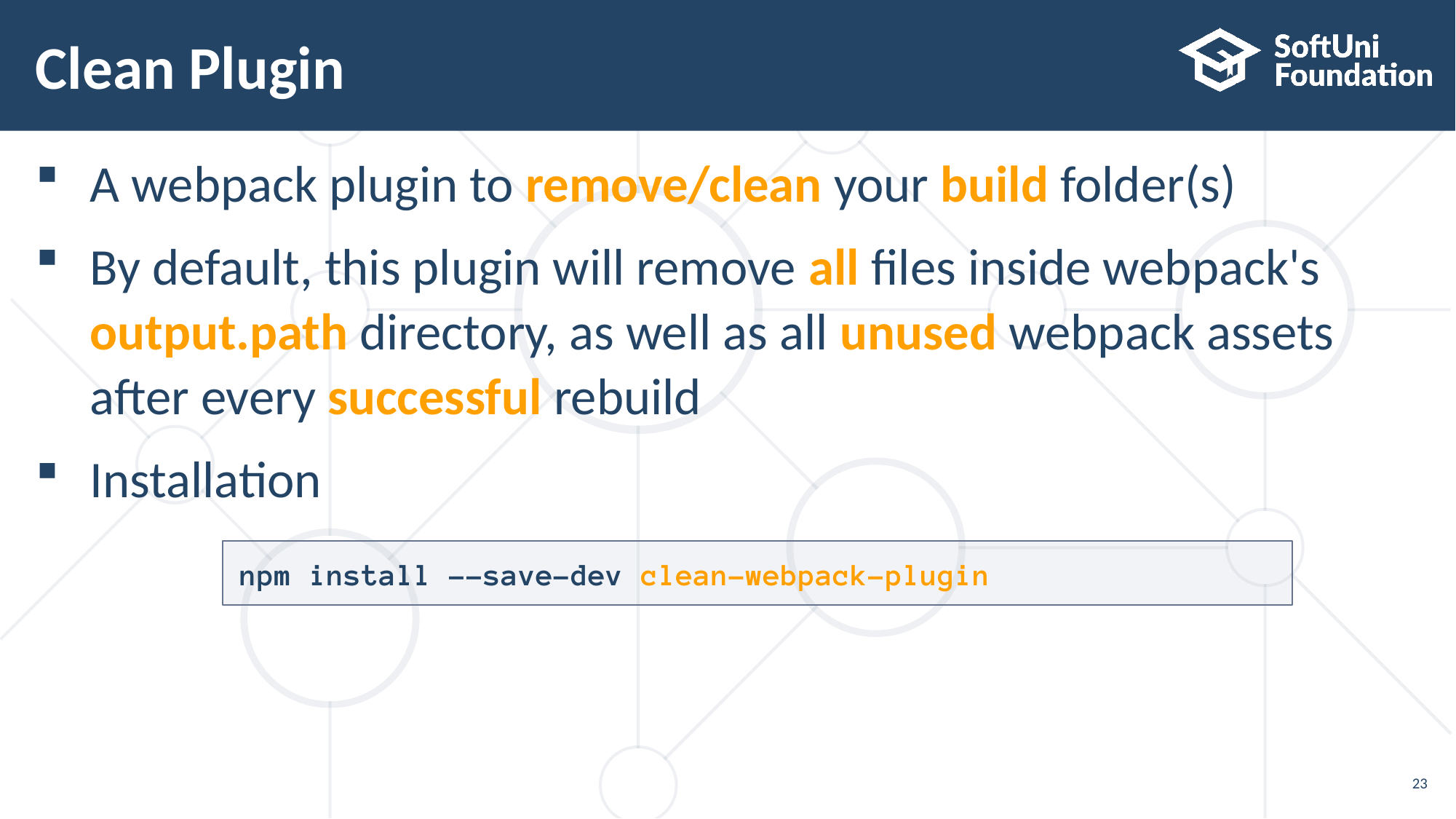

# Clean Plugin
A webpack plugin to remove/clean your build folder(s)
By default, this plugin will remove all files inside webpack's
output.path directory, as well as all unused webpack assets
after every successful rebuild
Installation
npm install --save-dev clean-webpack-plugin
23